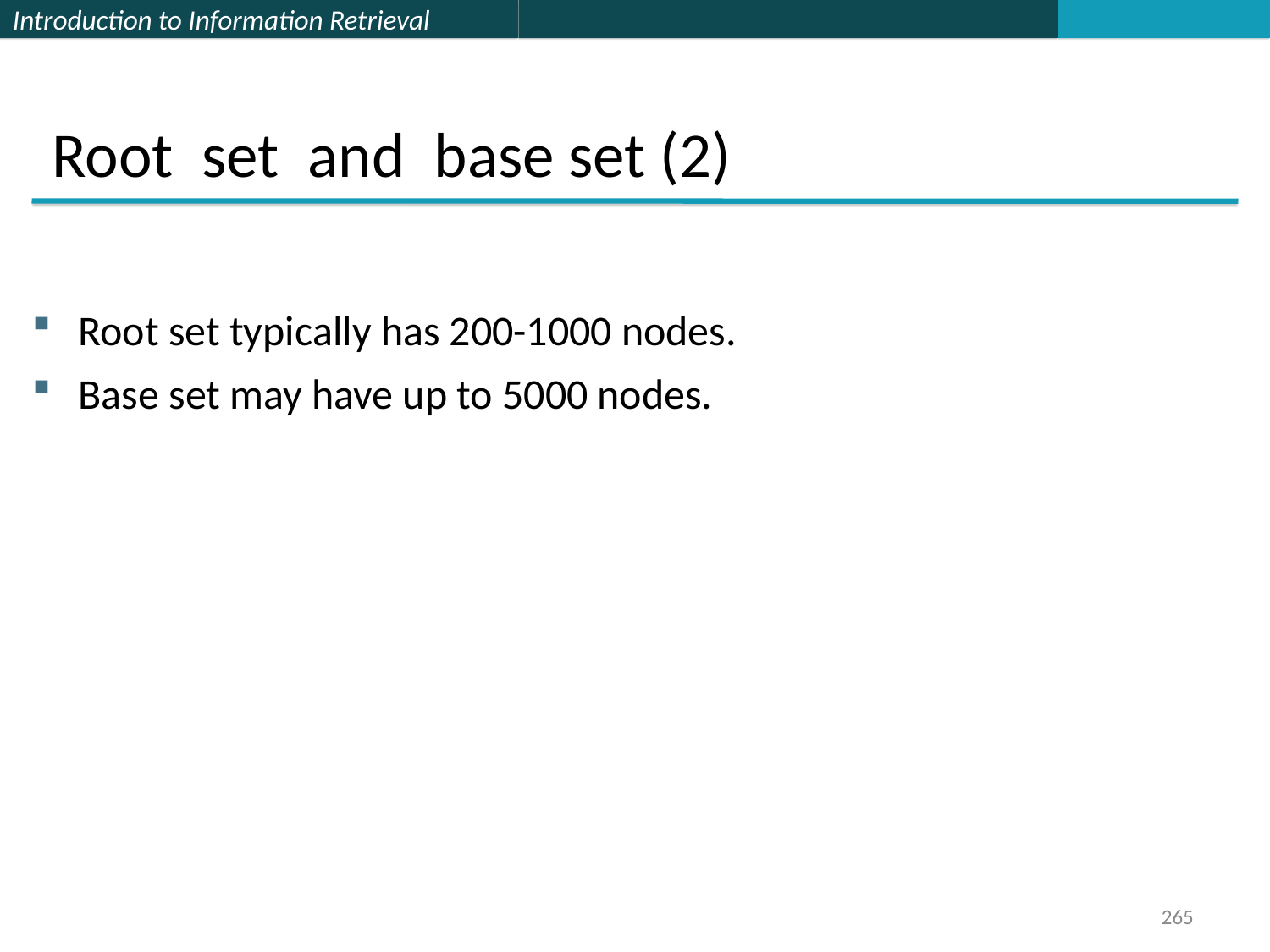

Root  set  and  base set (2)
Root set typically has 200-1000 nodes.
Base set may have up to 5000 nodes.

265